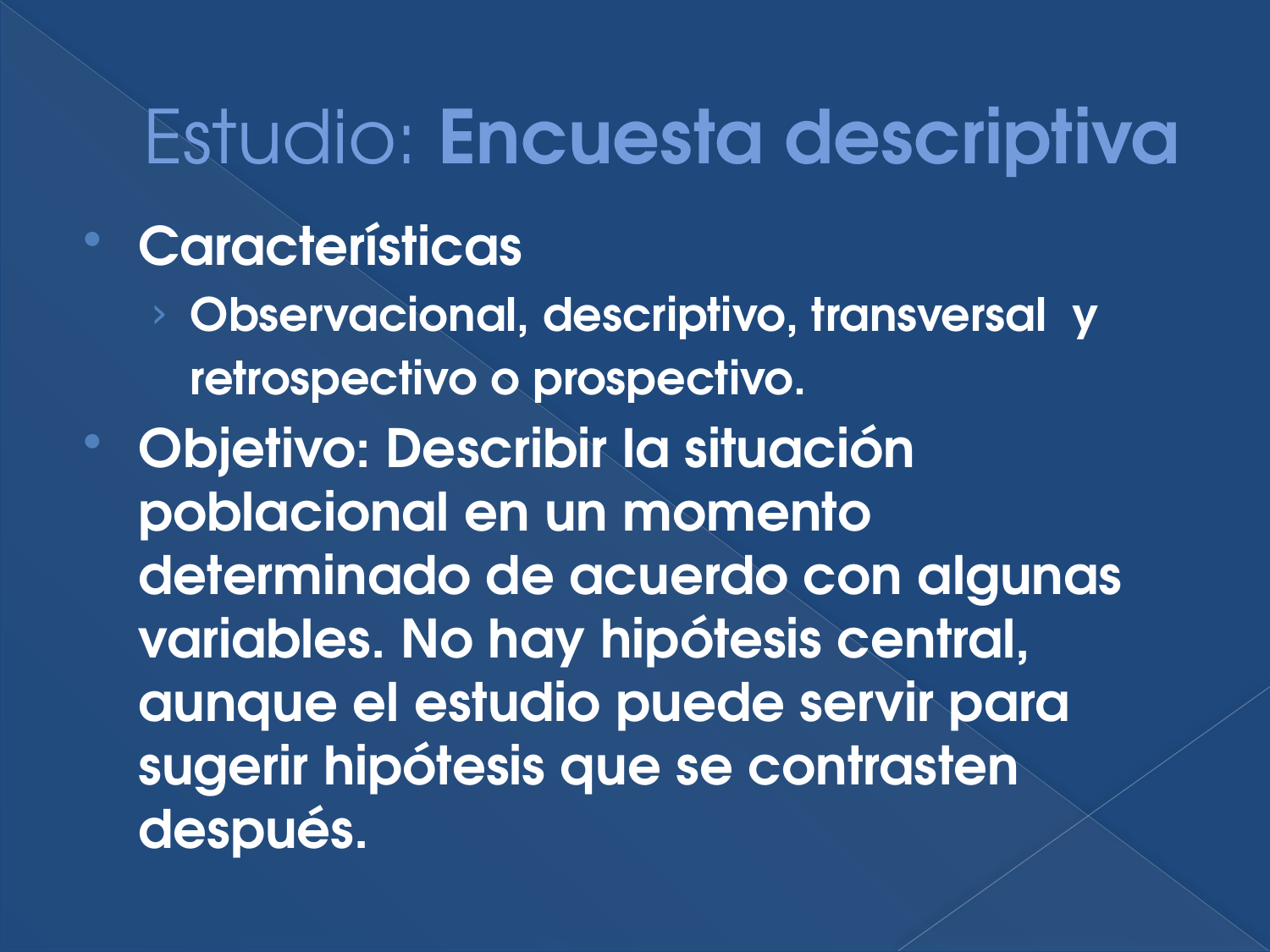

# Estudio: Encuesta descriptiva
Características
Observacional, descriptivo, transversal  y
	retrospectivo o prospectivo.
Objetivo: Describir la situación poblacional en un momento determinado de acuerdo con algunas  variables. No hay hipótesis central, aunque el estudio puede servir para sugerir hipótesis que se contrasten después.